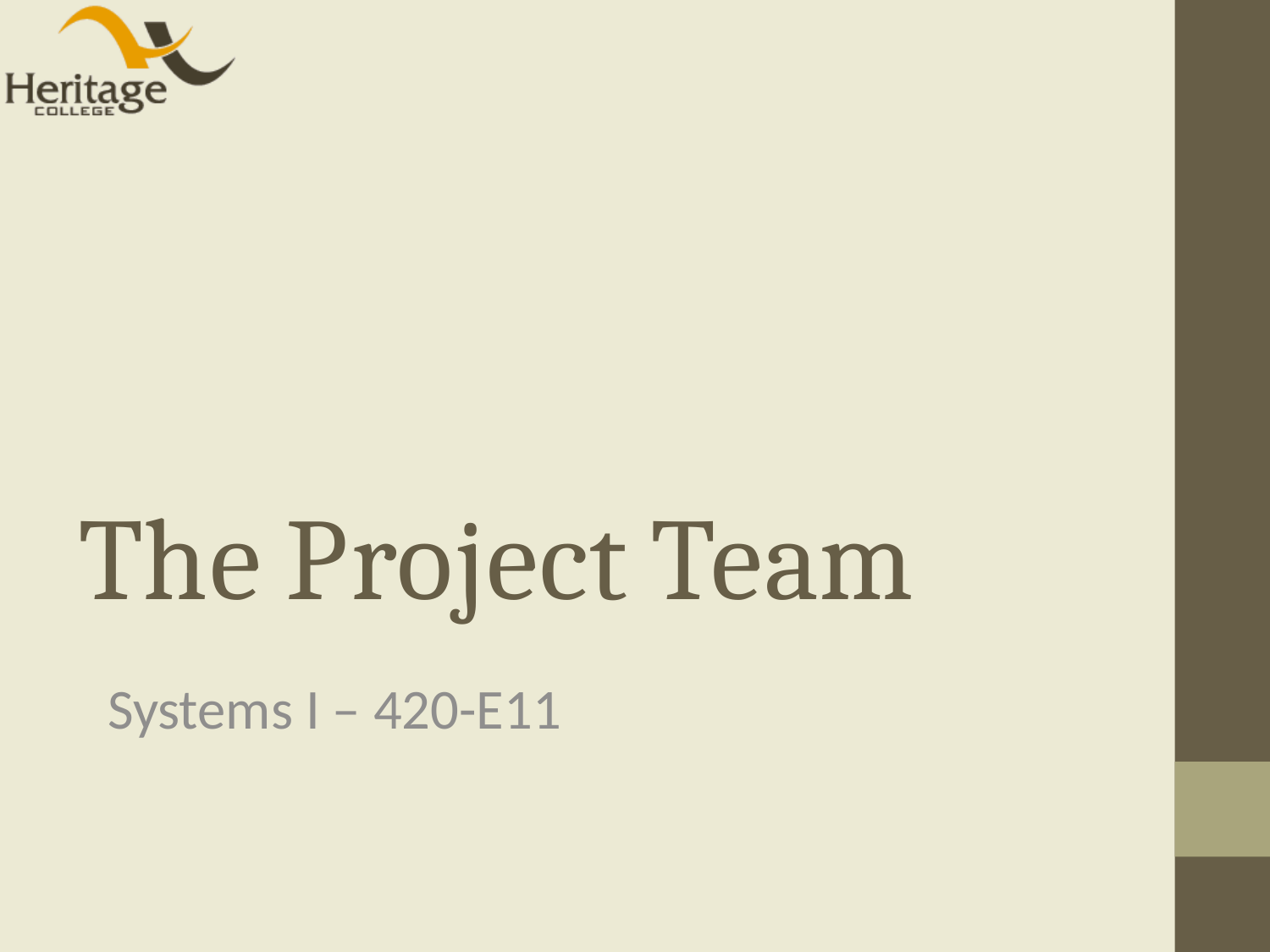

# The Project Team
Systems I – 420-E11